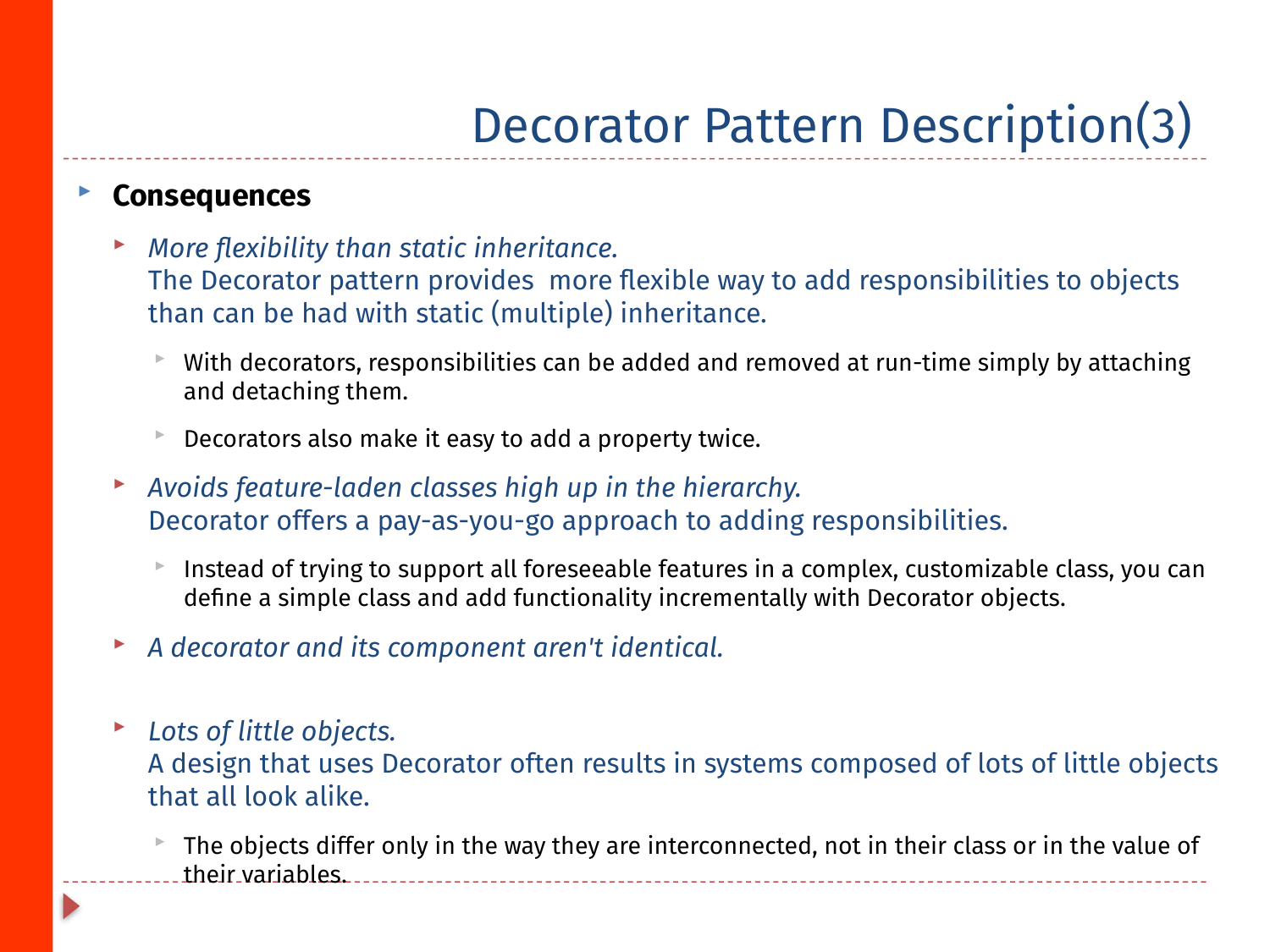

# Decorator Pattern Description(3)
Consequences
More flexibility than static inheritance.
The Decorator pattern provides  more flexible way to add responsibilities to objects than can be had with static (multiple) inheritance.
With decorators, responsibilities can be added and removed at run-time simply by attaching and detaching them.
Decorators also make it easy to add a property twice.
Avoids feature-laden classes high up in the hierarchy.
Decorator offers a pay-as-you-go approach to adding responsibilities.
Instead of trying to support all foreseeable features in a complex, customizable class, you can define a simple class and add functionality incrementally with Decorator objects.
A decorator and its component aren't identical.
Lots of little objects.
A design that uses Decorator often results in systems composed of lots of little objects that all look alike.
The objects differ only in the way they are interconnected, not in their class or in the value of their variables.